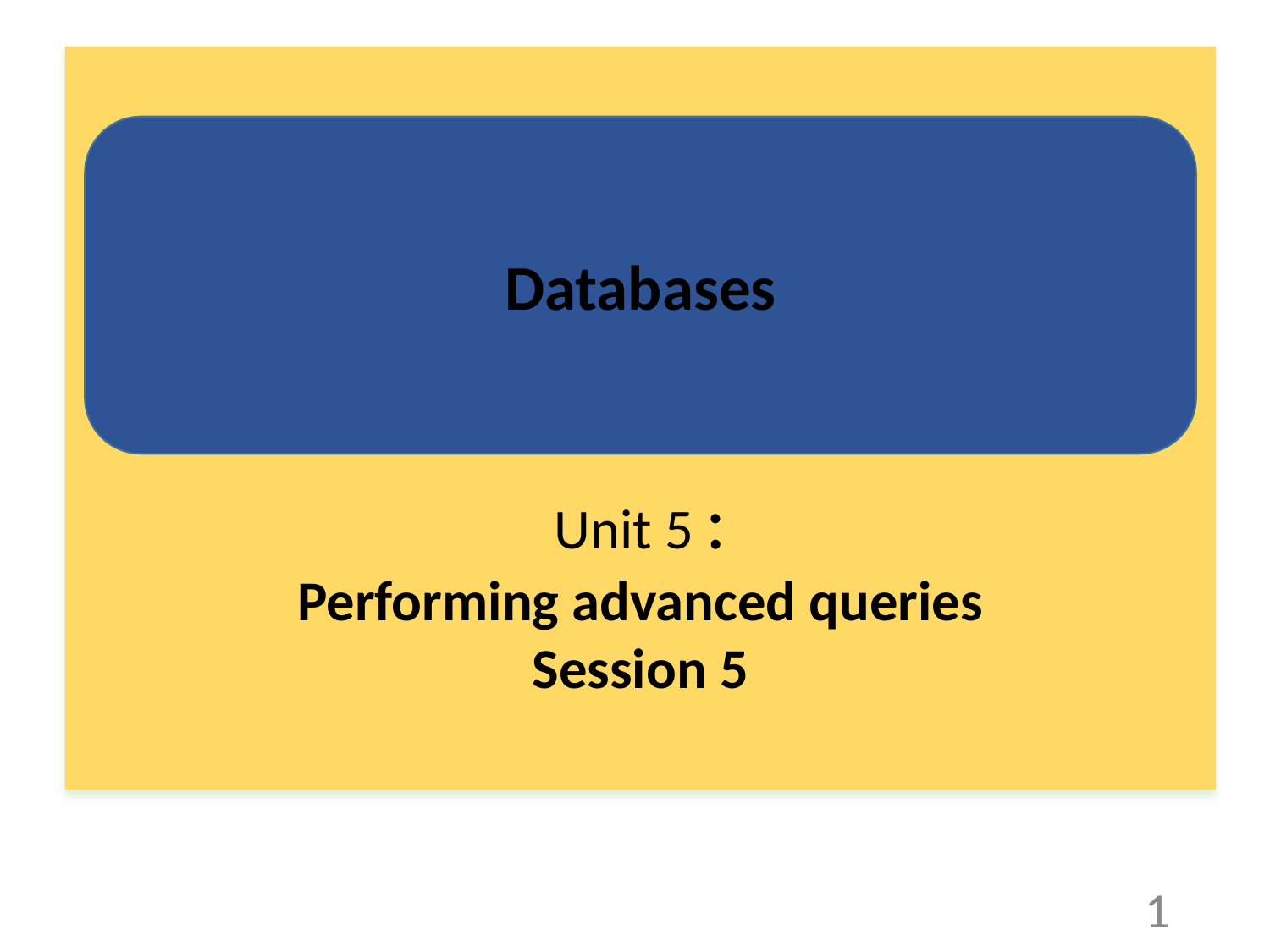

Unit 5 :
Performing advanced queries
Session 5

Databases
1